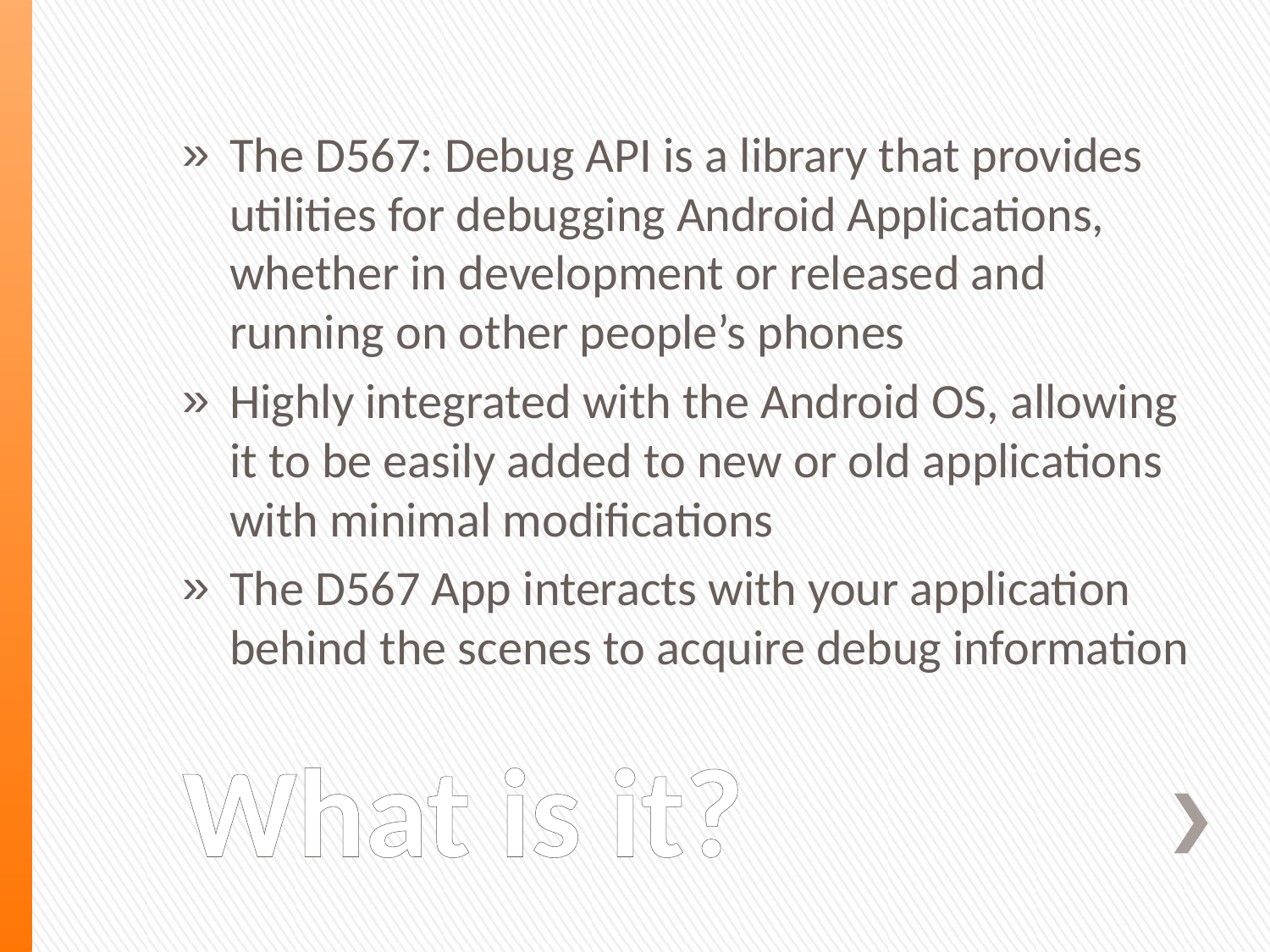

The D567: Debug API is a library that provides utilities for debugging Android Applications, whether in development or released and running on other people’s phones
Highly integrated with the Android OS, allowing it to be easily added to new or old applications with minimal modifications
The D567 App interacts with your application behind the scenes to acquire debug information
# What is it?